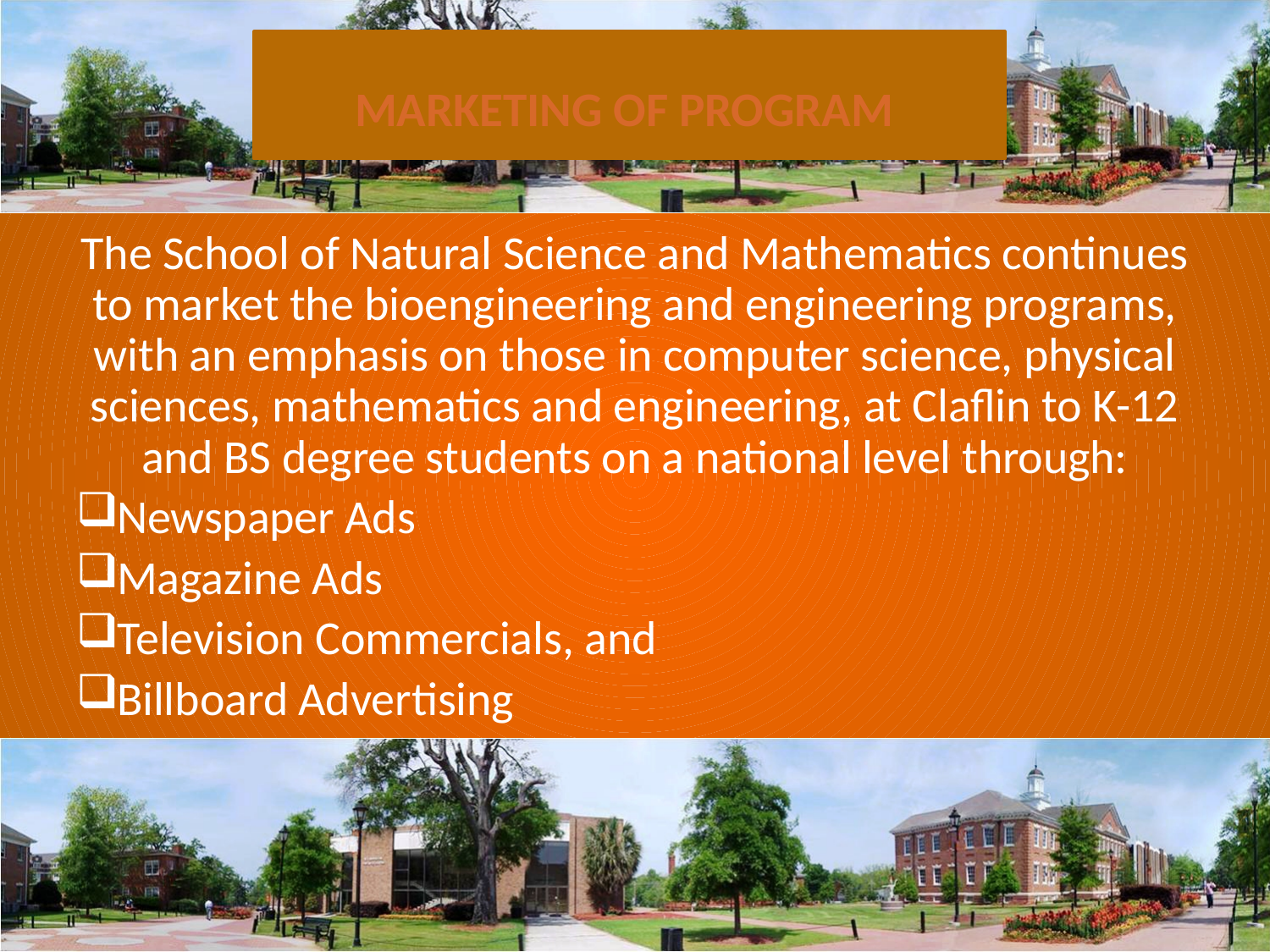

MARKETING OF PROGRAM
The School of Natural Science and Mathematics continues to market the bioengineering and engineering programs, with an emphasis on those in computer science, physical sciences, mathematics and engineering, at Claflin to K-12 and BS degree students on a national level through:
Newspaper Ads
Magazine Ads
Television Commercials, and
Billboard Advertising